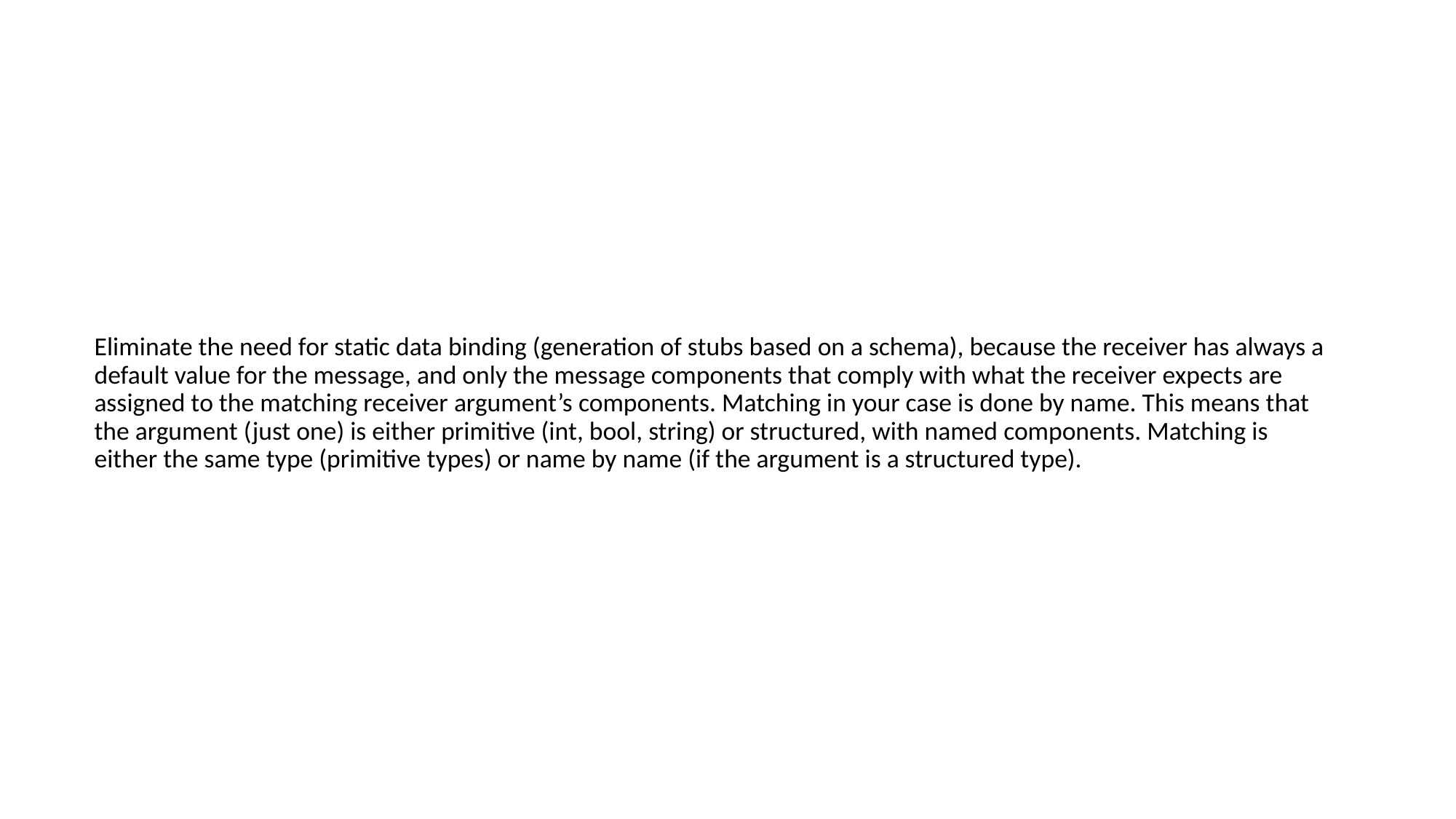

# Eliminate the need for static data binding (generation of stubs based on a schema), because the receiver has always a default value for the message, and only the message components that comply with what the receiver expects are assigned to the matching receiver argument’s components. Matching in your case is done by name. This means that the argument (just one) is either primitive (int, bool, string) or structured, with named components. Matching is either the same type (primitive types) or name by name (if the argument is a structured type).